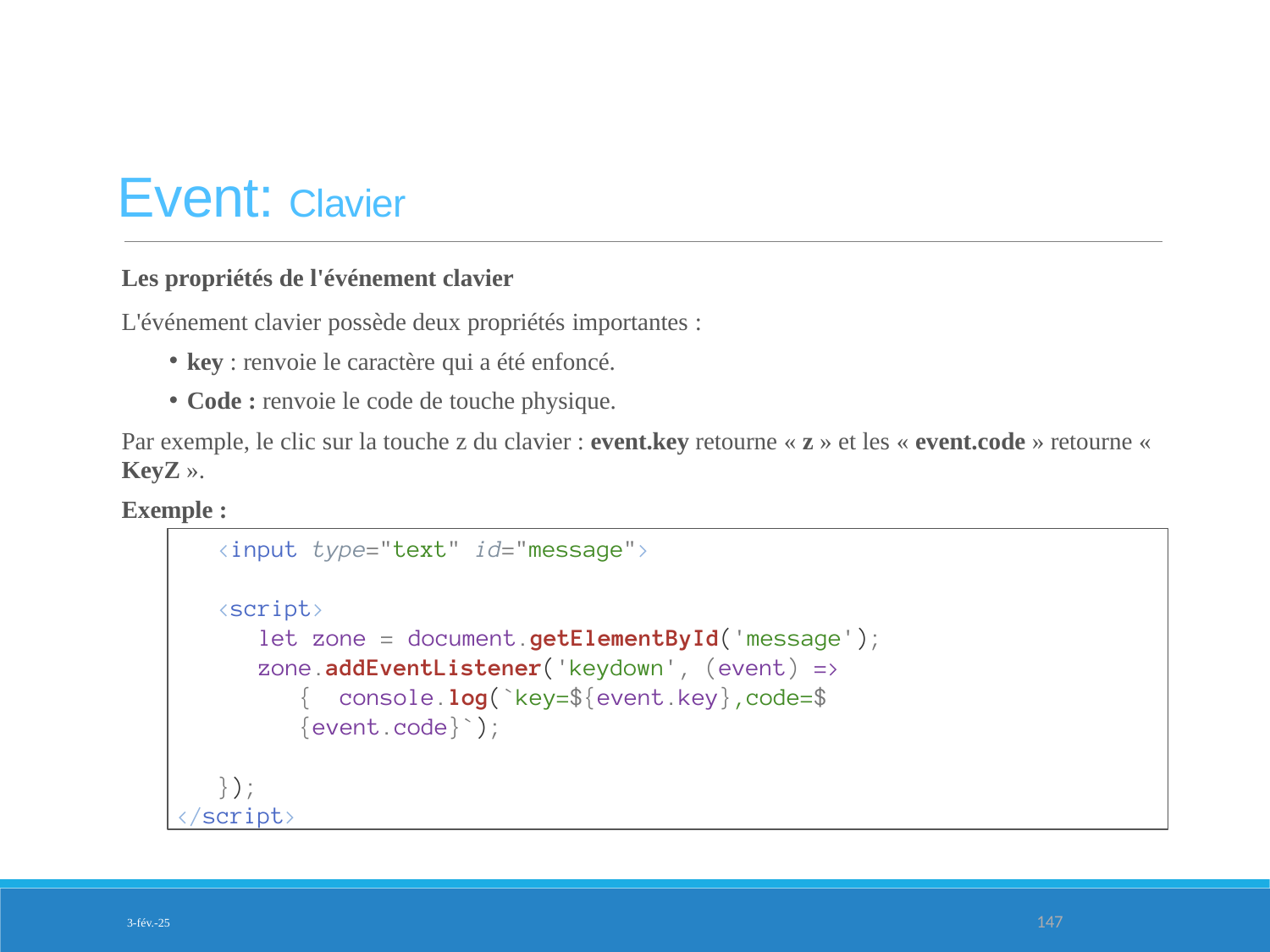

Event: Clavier
Les propriétés de l'événement clavier
L'événement clavier possède deux propriétés importantes :
key : renvoie le caractère qui a été enfoncé.
Code : renvoie le code de touche physique.
Par exemple, le clic sur la touche z du clavier : event.key retourne « z » et les « event.code » retourne « KeyZ ».
Exemple :
<input type="text" id="message">

<script>
let zone = document.getElementById('message');
zone.addEventListener('keydown', (event) => {  console.log(`key=${event.key},code=${event.code}`);

});
</script>
3-fév.-25
147